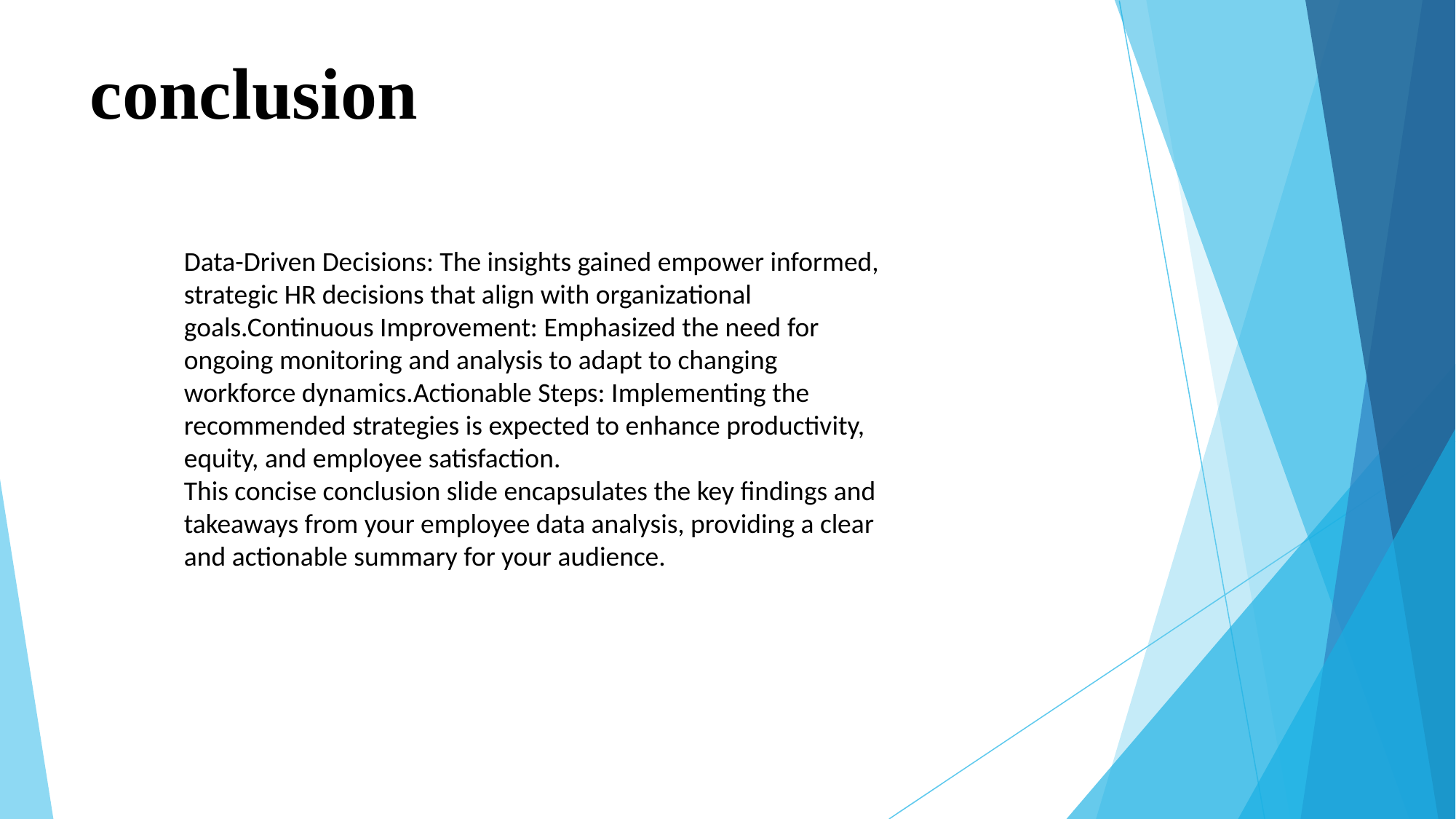

# conclusion
Data-Driven Decisions: The insights gained empower informed, strategic HR decisions that align with organizational goals.Continuous Improvement: Emphasized the need for ongoing monitoring and analysis to adapt to changing workforce dynamics.Actionable Steps: Implementing the recommended strategies is expected to enhance productivity, equity, and employee satisfaction.
This concise conclusion slide encapsulates the key findings and takeaways from your employee data analysis, providing a clear and actionable summary for your audience.